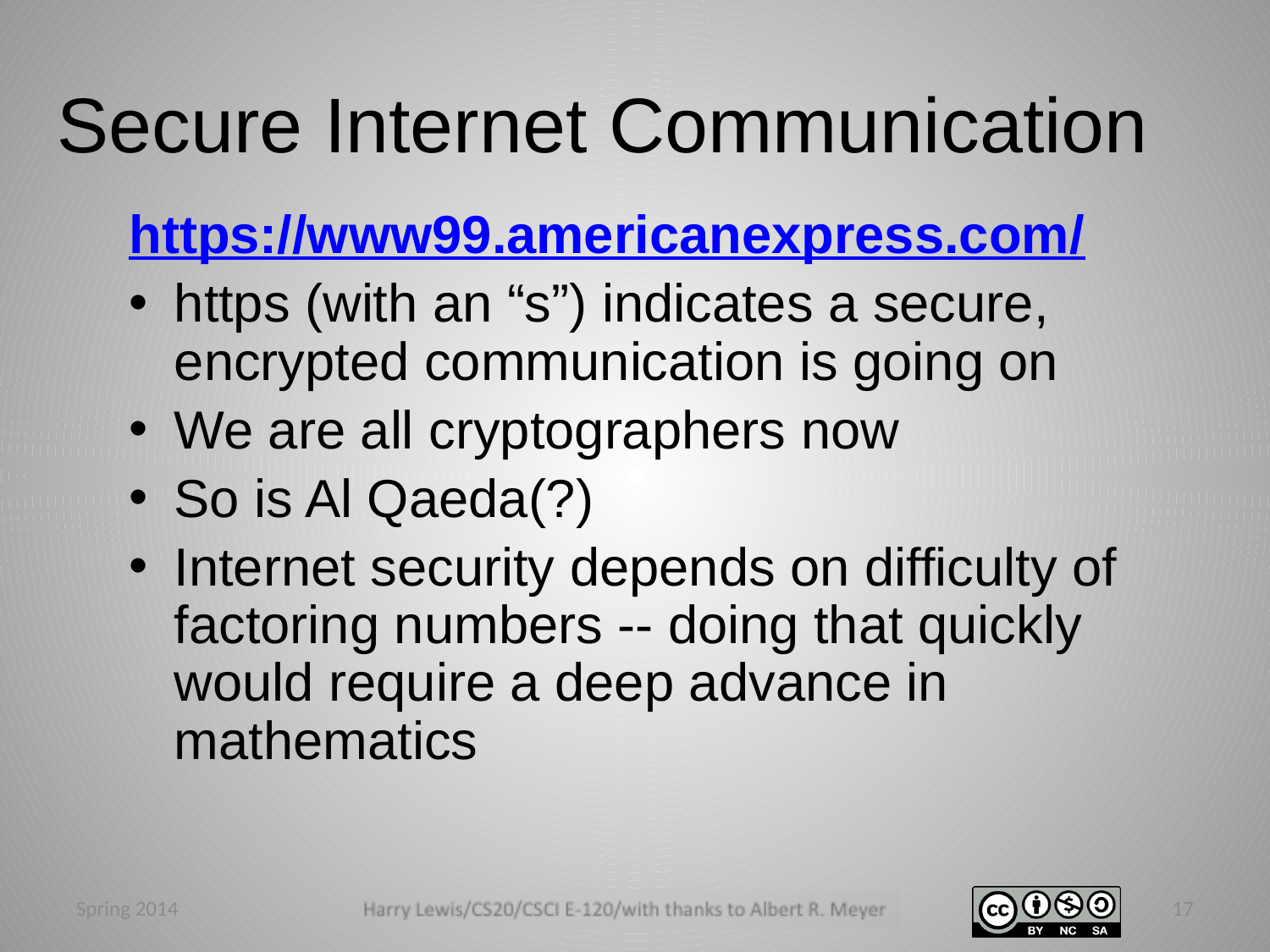

# Secure Internet Communication
https://www99.americanexpress.com/
https (with an “s”) indicates a secure, encrypted communication is going on
We are all cryptographers now
So is Al Qaeda(?)
Internet security depends on difficulty of factoring numbers -- doing that quickly would require a deep advance in mathematics

Spring 2014
17